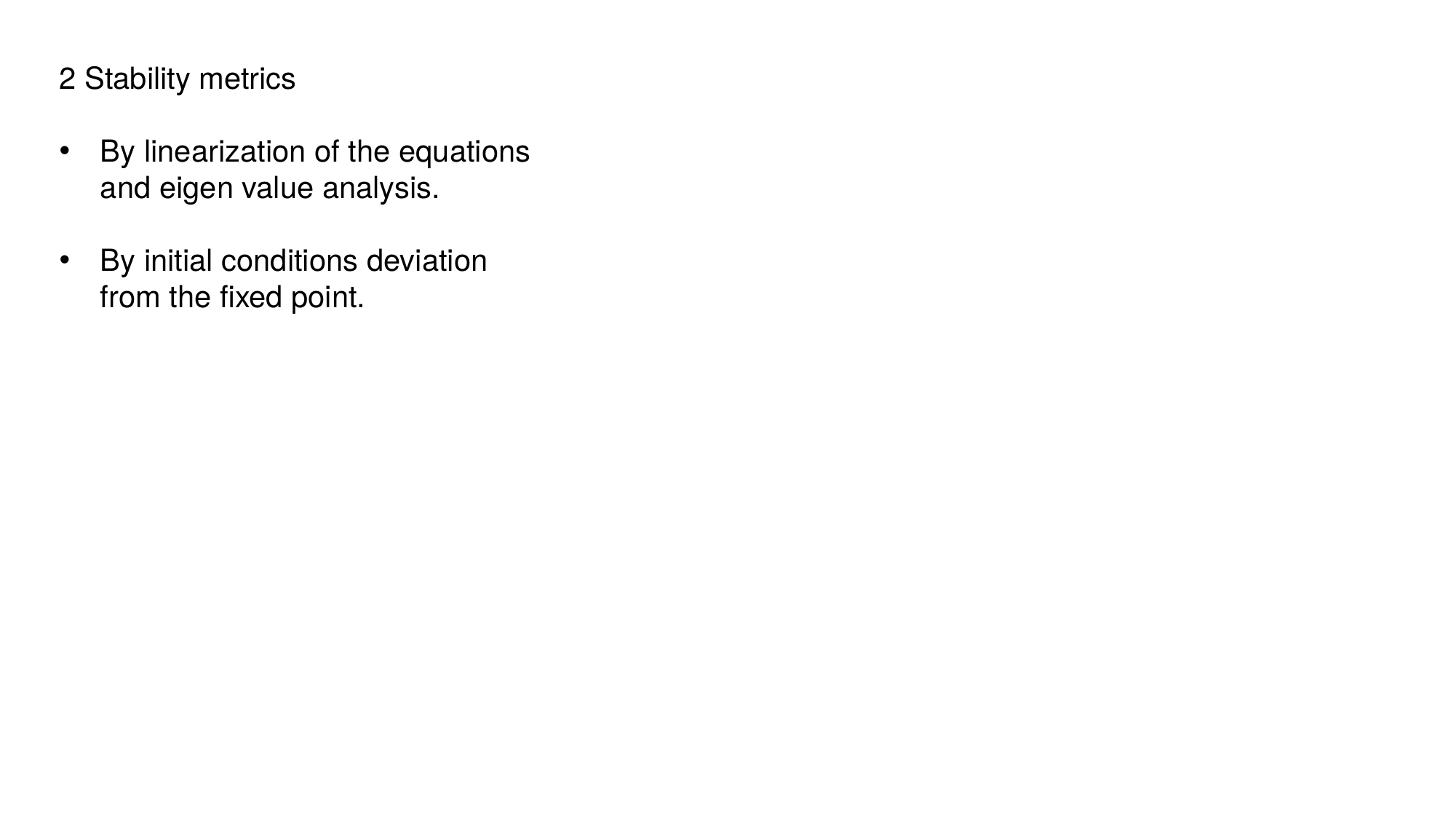

2 Stability metrics

By linearization of the equations and eigen value analysis.

By initial conditions deviation from the fixed point.